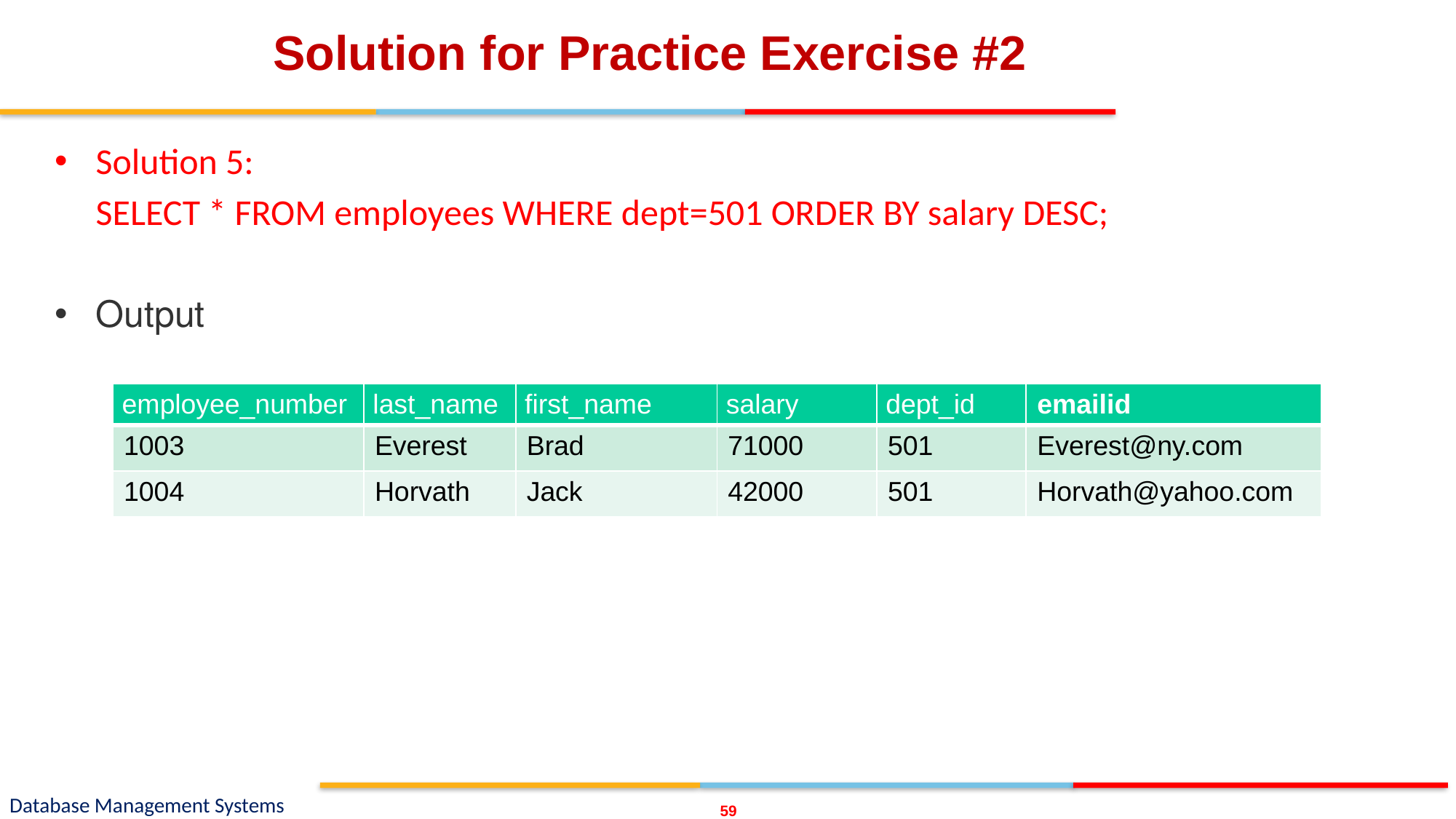

# Solution for Practice Exercise #2
Solution 5:
	SELECT * FROM employees WHERE dept=501 ORDER BY salary DESC;

Output

| employee\_number | last\_name | first\_name | salary | dept\_id | emailid |
| --- | --- | --- | --- | --- | --- |
| 1003 | Everest | Brad | 71000 | 501 | Everest@ny.com |
| 1004 | Horvath | Jack | 42000 | 501 | Horvath@yahoo.com |